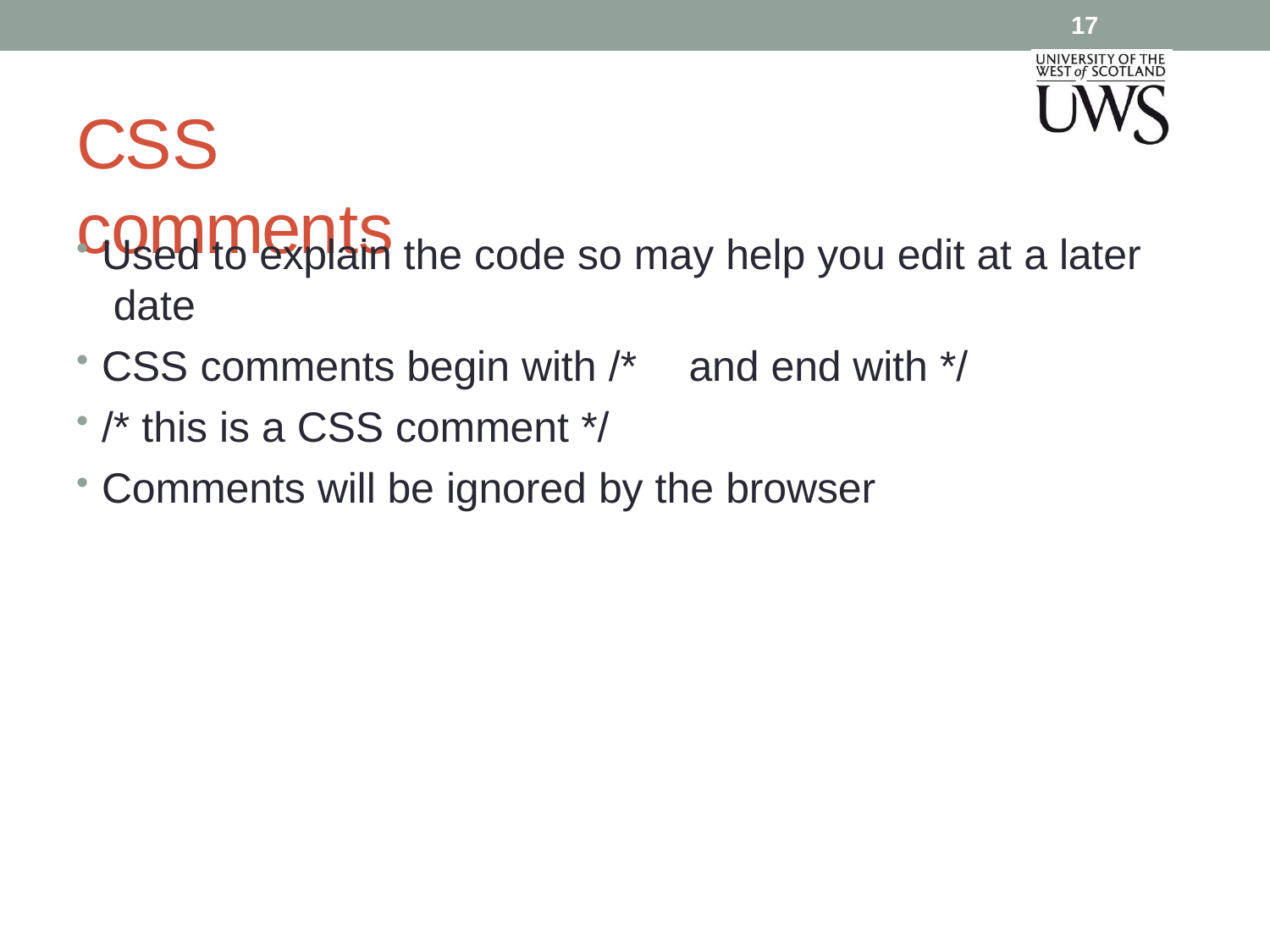

17
# CSS comments
Used to explain the code so may help you edit at a later  date
CSS comments begin with /*	and end with */
/* this is a CSS comment */
Comments will be ignored by the browser